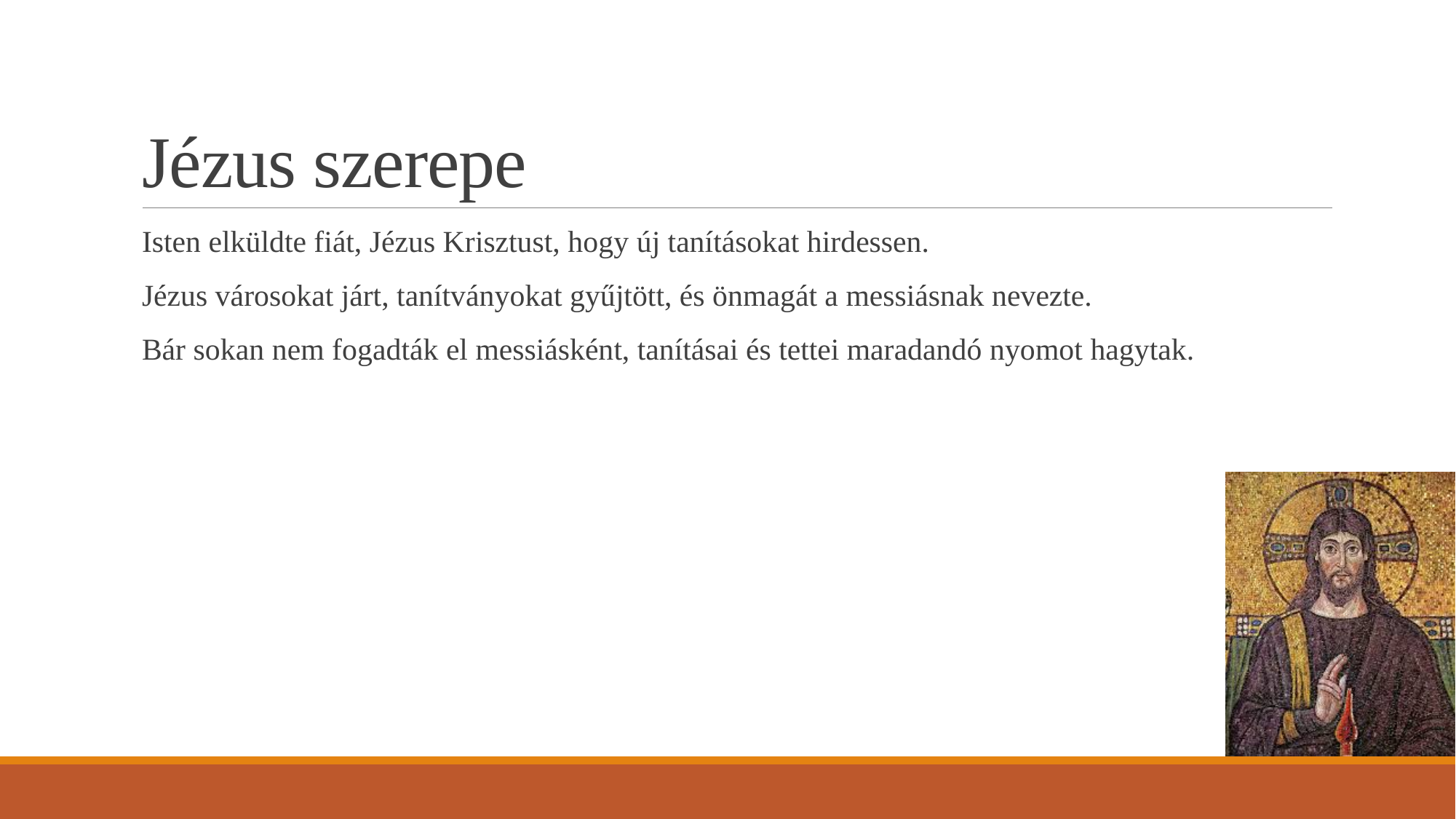

# Jézus szerepe
Isten elküldte fiát, Jézus Krisztust, hogy új tanításokat hirdessen.
Jézus városokat járt, tanítványokat gyűjtött, és önmagát a messiásnak nevezte.
Bár sokan nem fogadták el messiásként, tanításai és tettei maradandó nyomot hagytak.